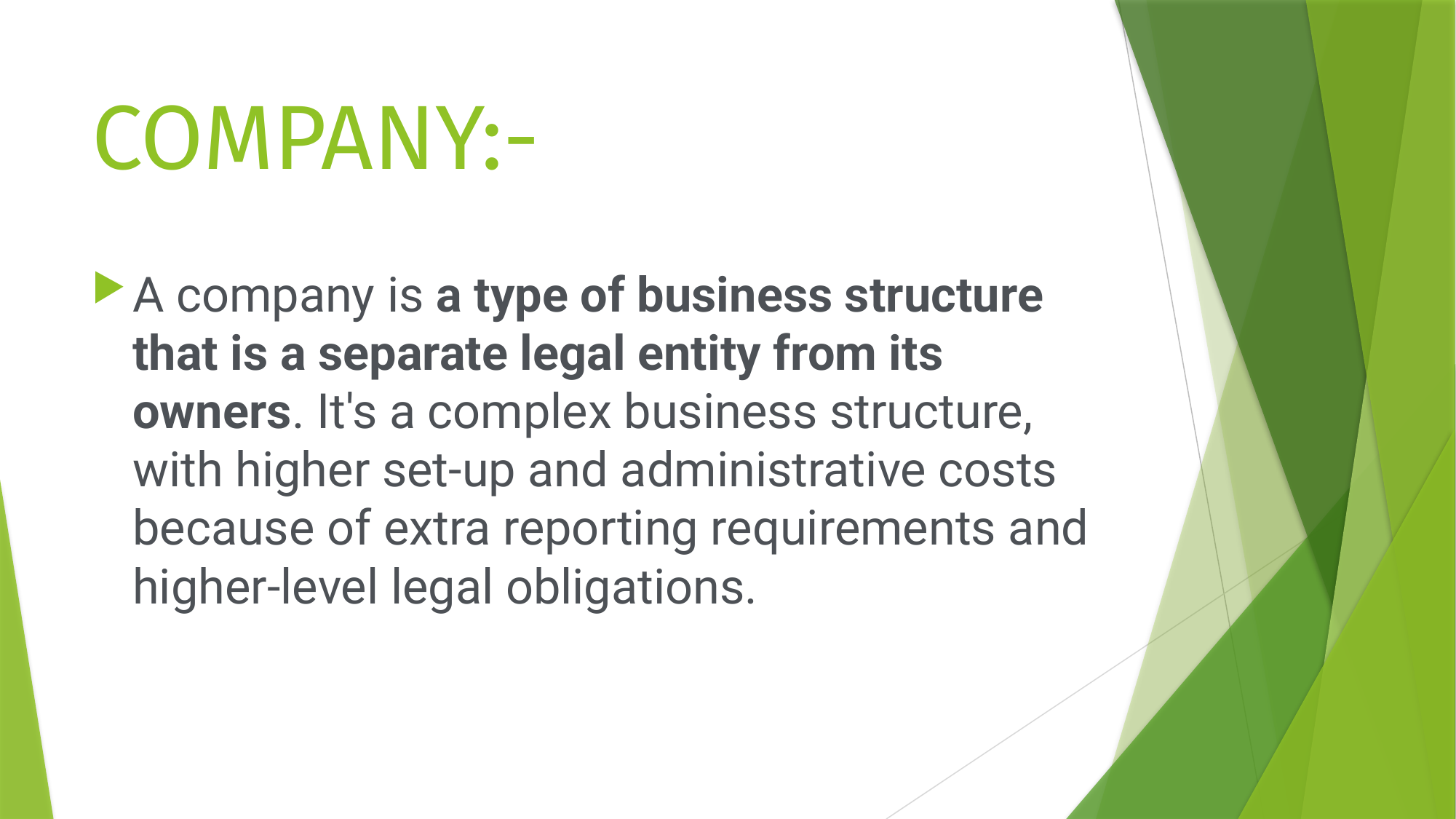

# COMPANY:-
A company is a type of business structure that is a separate legal entity from its owners. It's a complex business structure, with higher set-up and administrative costs because of extra reporting requirements and higher-level legal obligations.